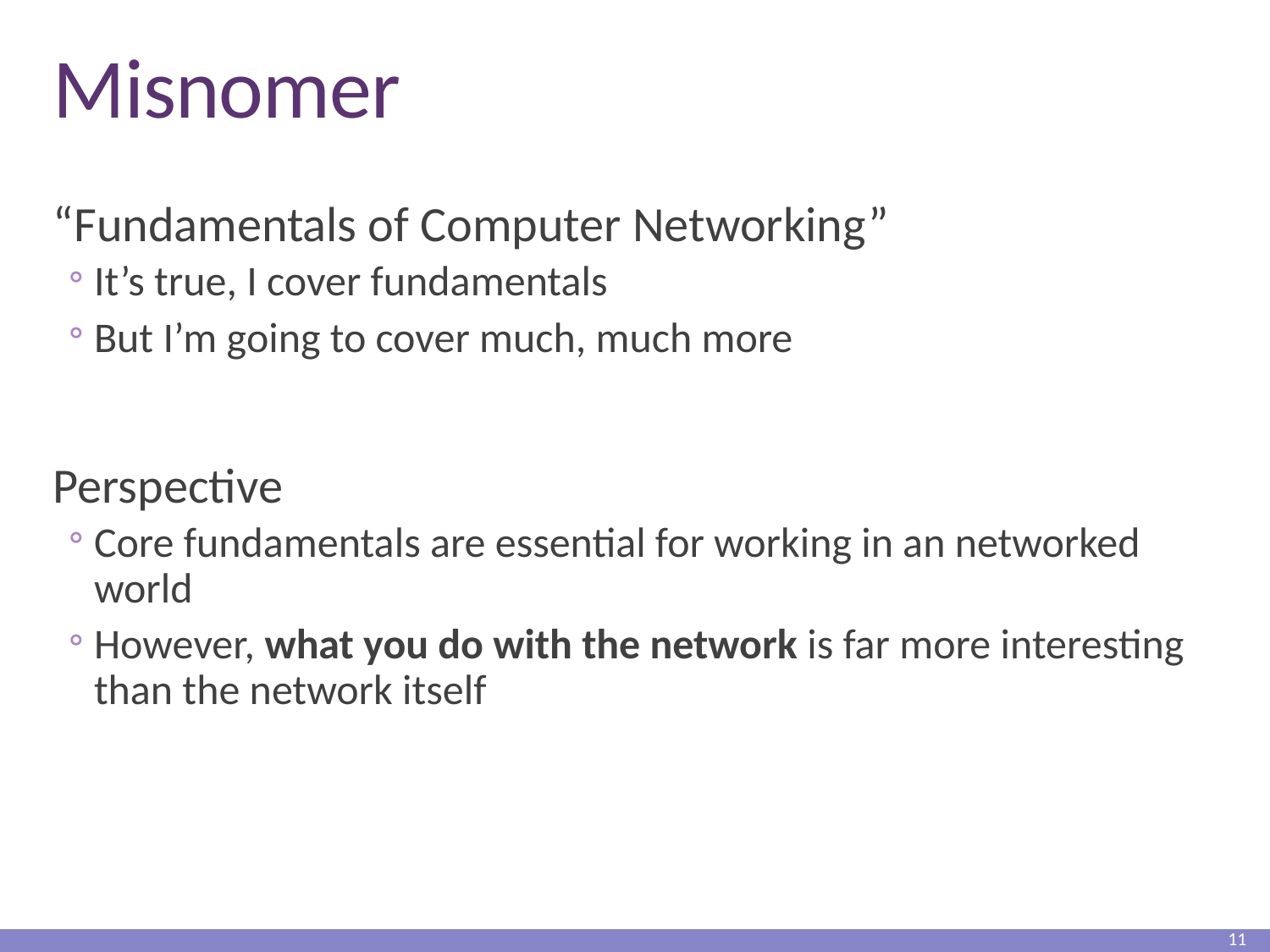

# Misnomer
“Fundamentals of Computer Networking”
It’s true, I cover fundamentals
But I’m going to cover much, much more

Perspective
Core fundamentals are essential for working in an networked world
However, what you do with the network is far more interesting than the network itself
11